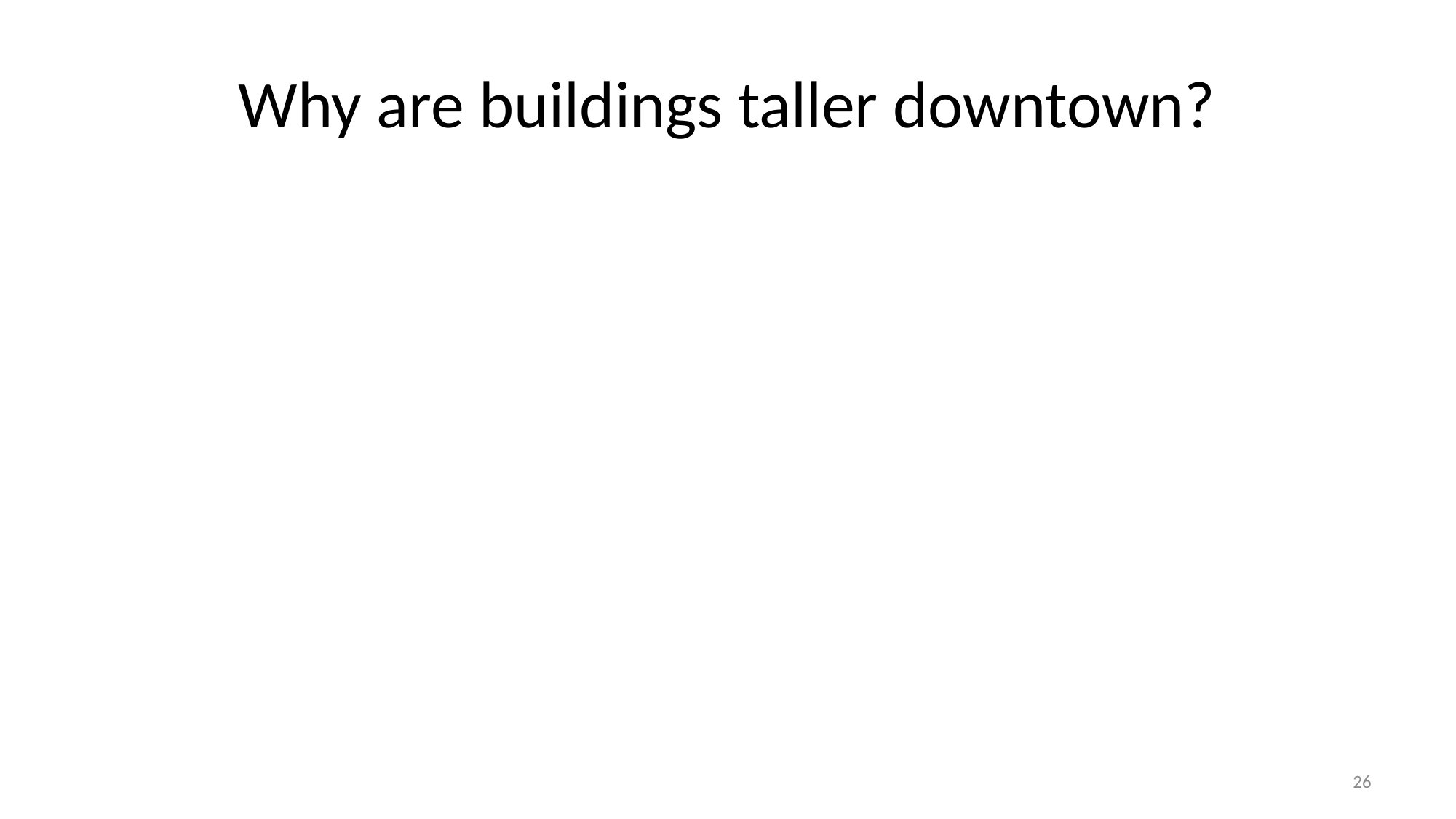

# Why are buildings taller downtown?

26